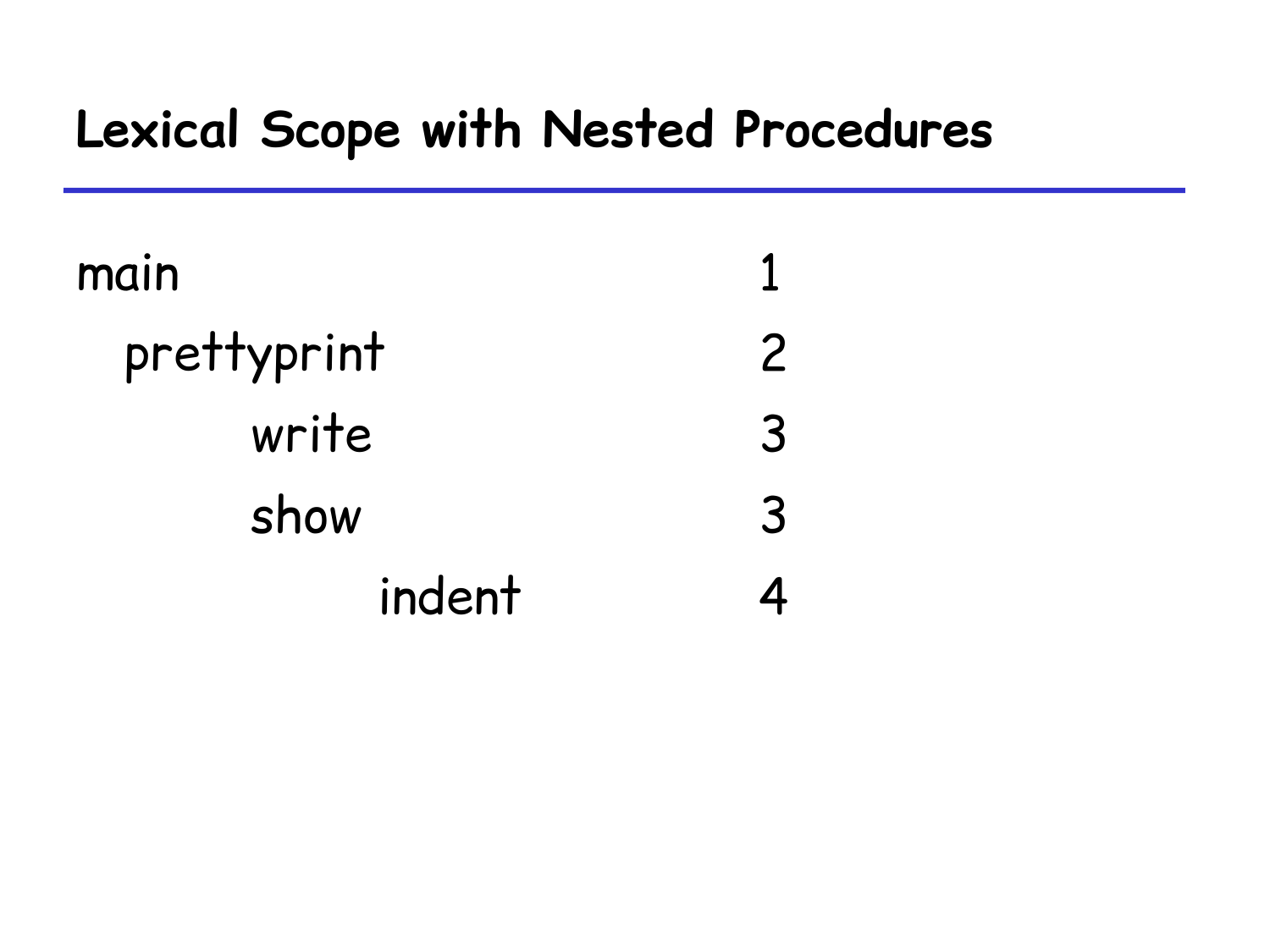

# Lexical Scope with Nested Procedures
main 					1
	prettyprint 			2
		write				3
		show				3
			indent		4
33